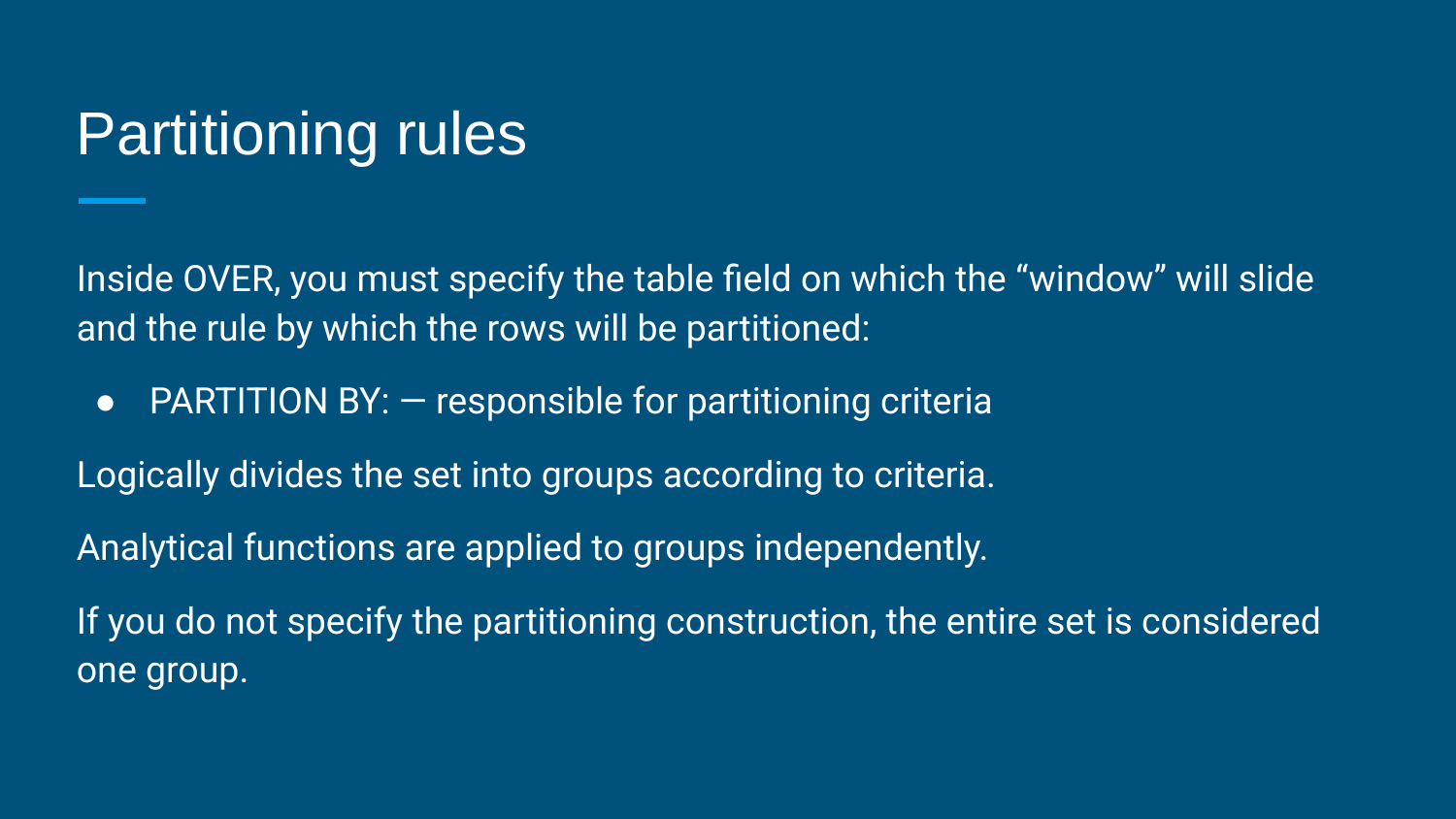

# Partitioning rules
Inside OVER, you must specify the table field on which the “window” will slide and the rule by which the rows will be partitioned:
PARTITION BY: — responsible for partitioning criteria
Logically divides the set into groups according to criteria.
Analytical functions are applied to groups independently.
If you do not specify the partitioning construction, the entire set is considered one group.